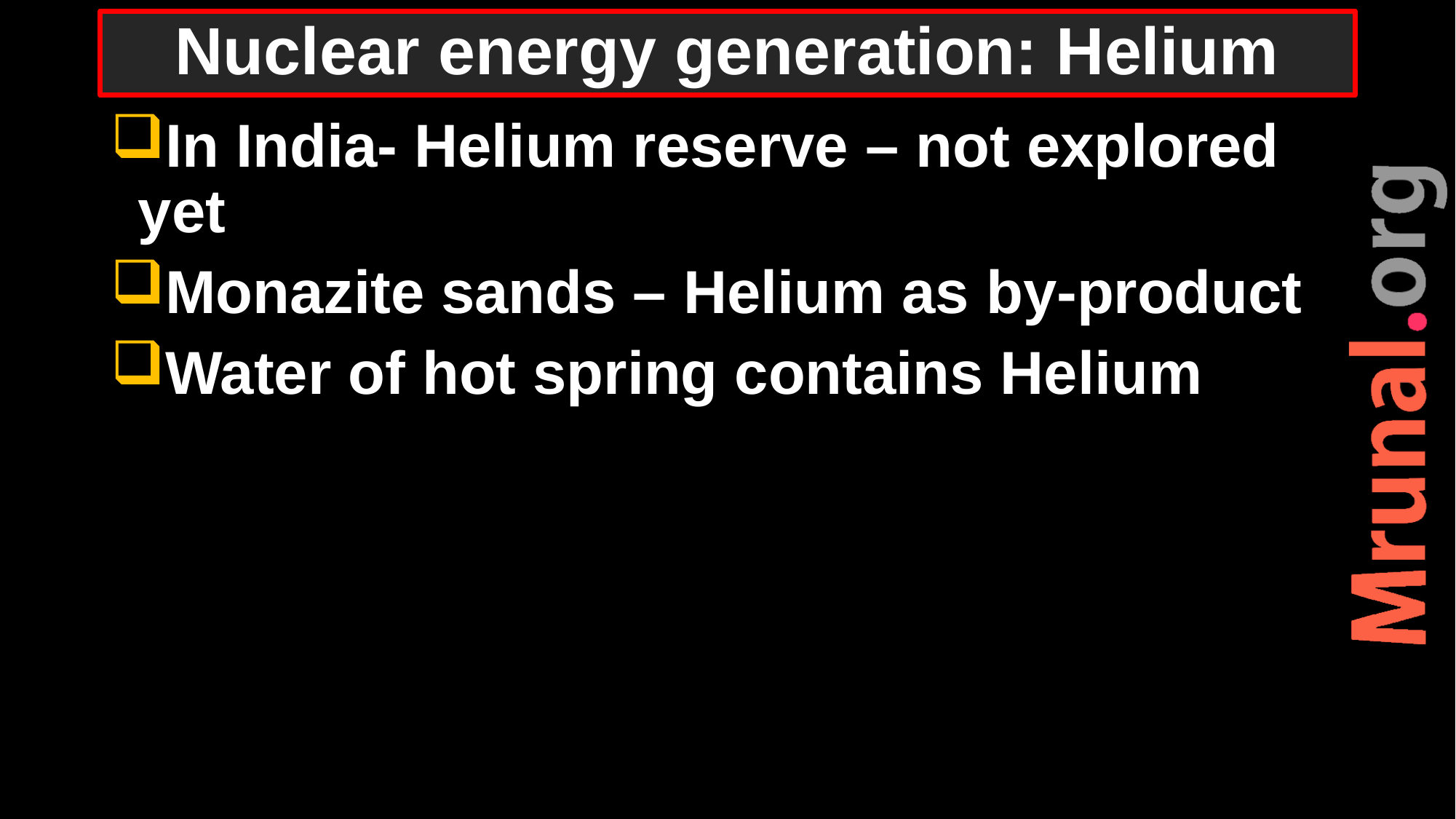

# Nuclear energy generation: Helium
In India- Helium reserve – not explored yet
Monazite sands – Helium as by-product
Water of hot spring contains Helium